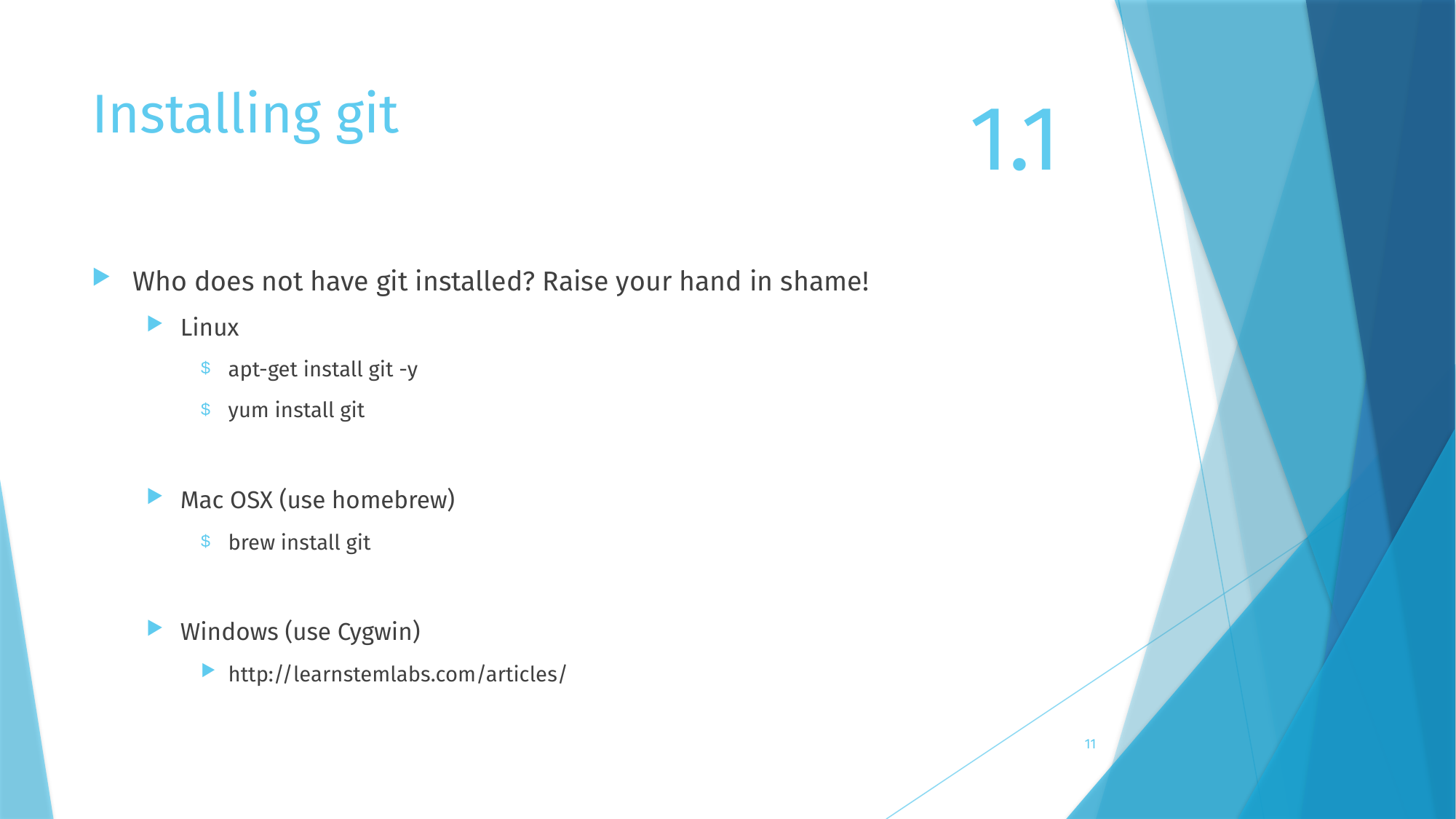

# Installing git
1.1
Who does not have git installed? Raise your hand in shame!
Linux
apt-get install git -y
yum install git

Mac OSX (use homebrew)
brew install git

Windows (use Cygwin)
http://learnstemlabs.com/articles/
11